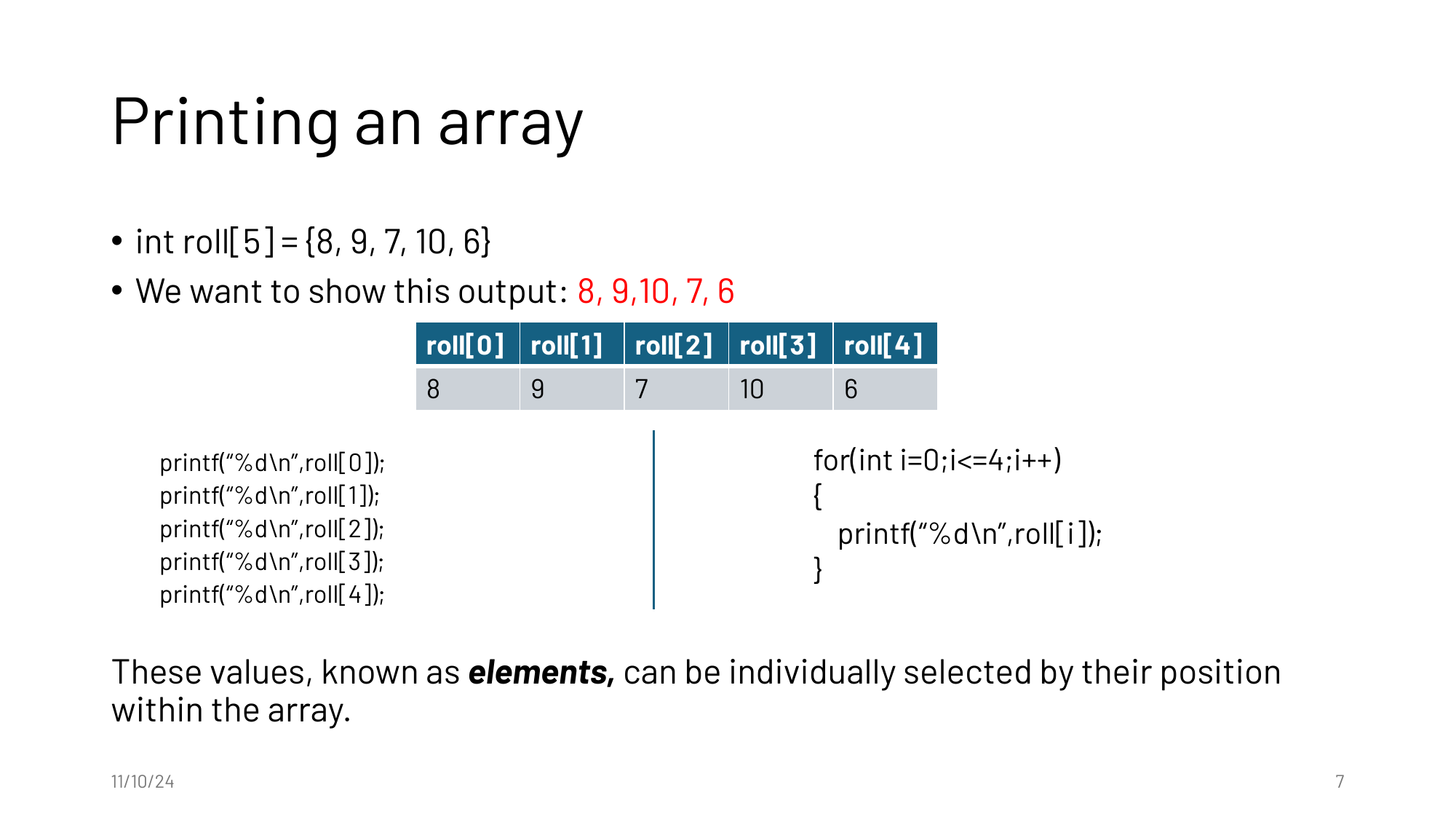

# Printing an array
int roll[5] = {8, 9, 7, 10, 6}
We want to show this output: 8, 9,10, 7, 6

printf(“%d\n”,roll[0]);
printf(“%d\n”,roll[1]);
printf(“%d\n”,roll[2]);
printf(“%d\n”,roll[3]);
printf(“%d\n”,roll[4]);

These values, known as elements, can be individually selected by their position within the array.

| roll[0] | roll[1] | roll[2] | roll[3] | roll[4] |
| --- | --- | --- | --- | --- |
| 8 | 9 | 7 | 10 | 6 |
for(int i=0;i<=4;i++)
{
    printf(“%d\n”,roll[i]);
}
11/10/24
7